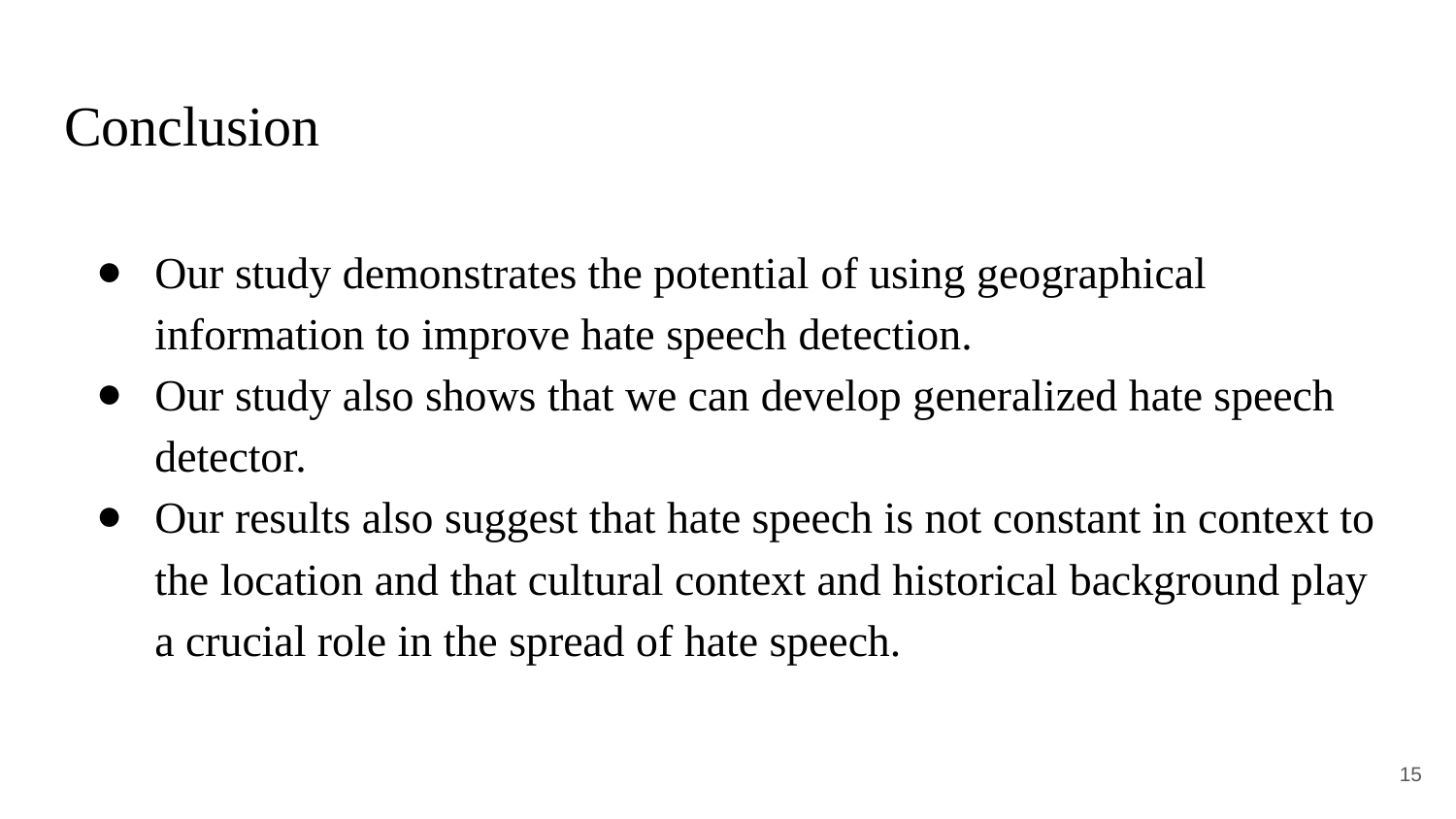

# Conclusion

Our study demonstrates the potential of using geographical information to improve hate speech detection.
Our study also shows that we can develop generalized hate speech detector.
Our results also suggest that hate speech is not constant in context to the location and that cultural context and historical background play a crucial role in the spread of hate speech.

15